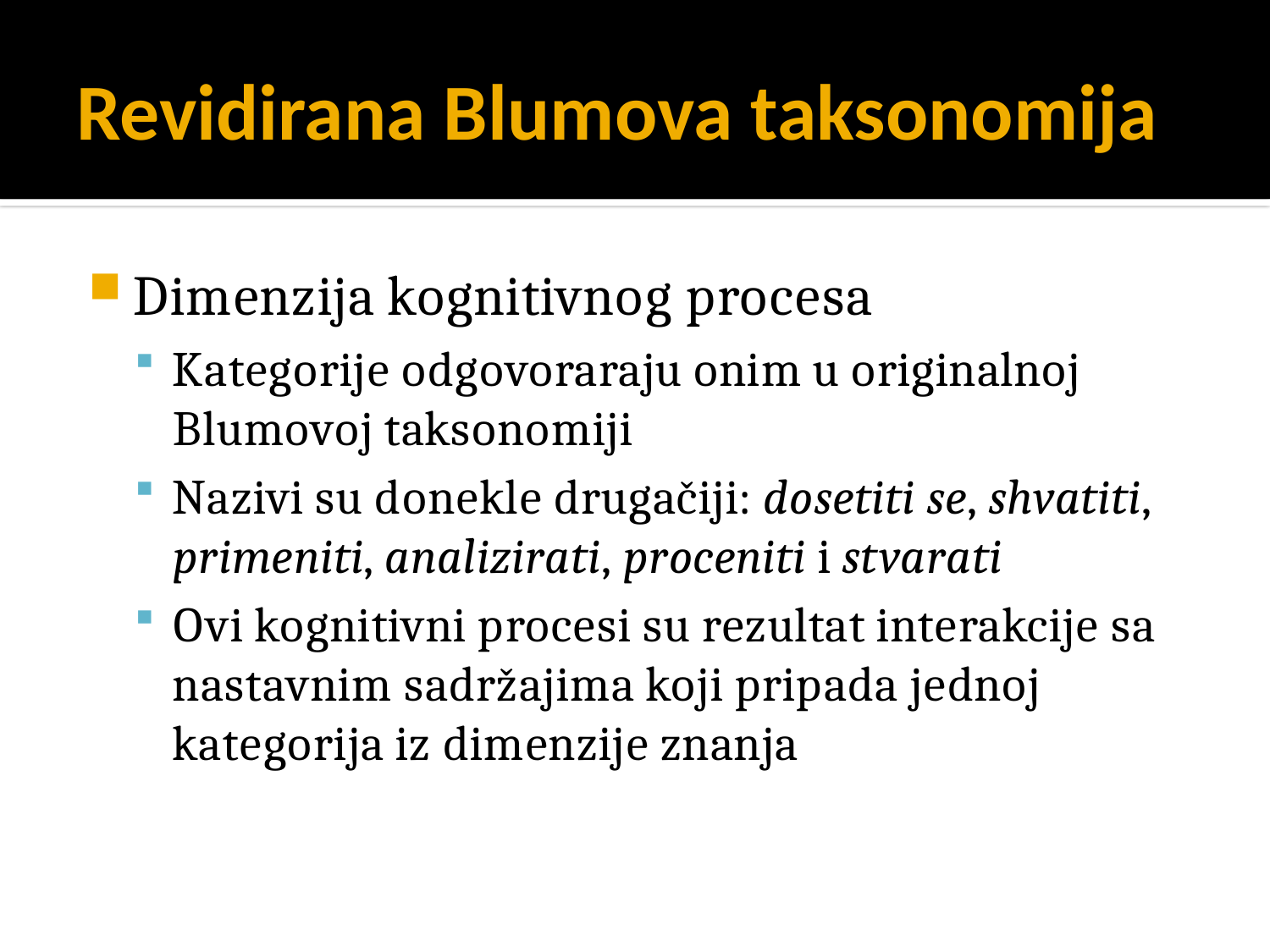

# Revidirana Blumova taksonomija
Dimenzija kognitivnog procesa
Kategorije odgovoraraju onim u originalnoj Blumovoj taksonomiji
Nazivi su donekle drugačiji: dosetiti se, shvatiti, primeniti, analizirati, proceniti i stvarati
Ovi kognitivni procesi su rezultat interakcije sa nastavnim sadržajima koji pripada jednoj kategorija iz dimenzije znanja